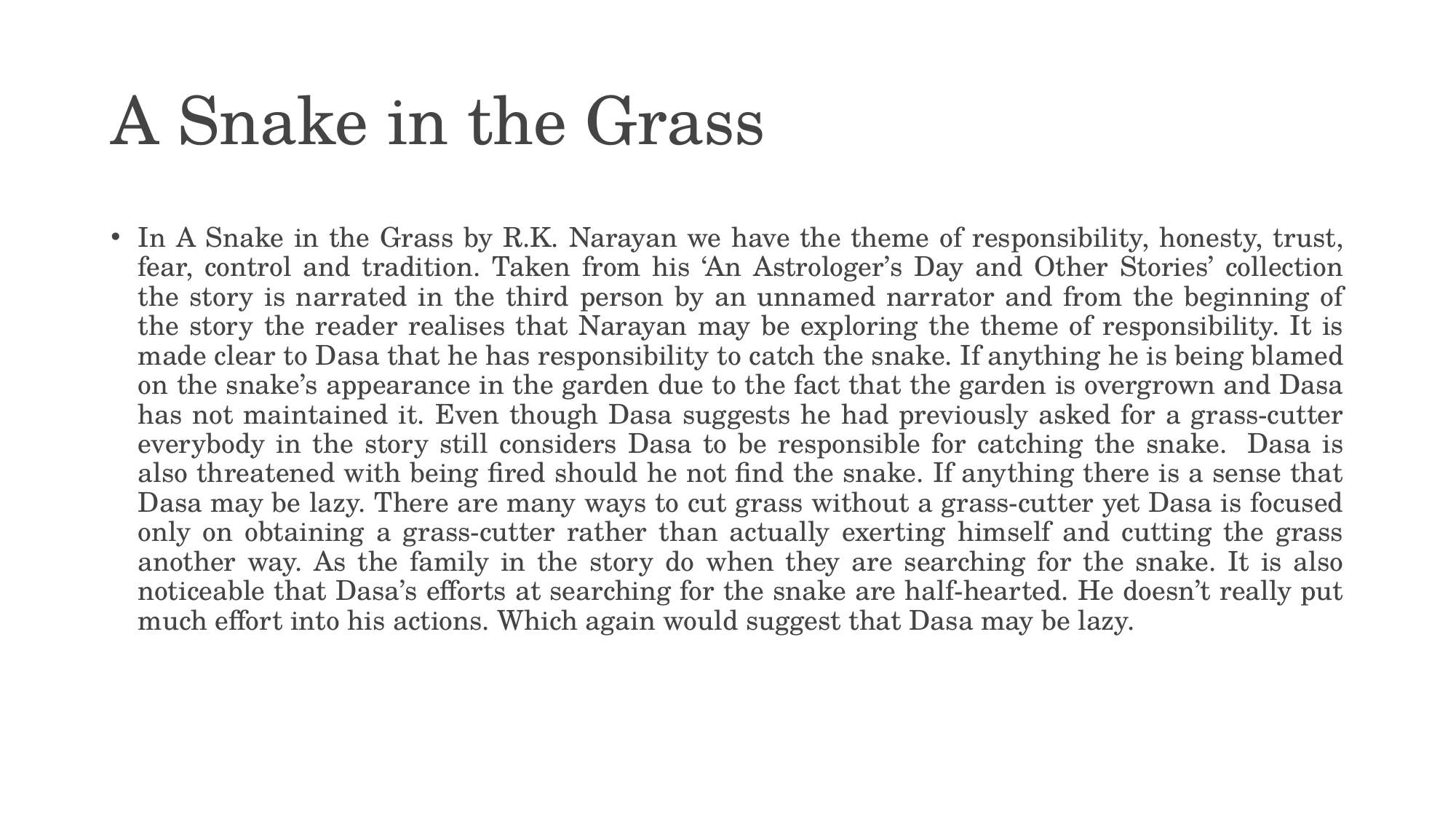

# A Snake in the Grass
In A Snake in the Grass by R.K. Narayan we have the theme of responsibility, honesty, trust, fear, control and tradition. Taken from his ‘An Astrologer’s Day and Other Stories’ collection the story is narrated in the third person by an unnamed narrator and from the beginning of the story the reader realises that Narayan may be exploring the theme of responsibility. It is made clear to Dasa that he has responsibility to catch the snake. If anything he is being blamed on the snake’s appearance in the garden due to the fact that the garden is overgrown and Dasa has not maintained it. Even though Dasa suggests he had previously asked for a grass-cutter everybody in the story still considers Dasa to be responsible for catching the snake.  Dasa is also threatened with being fired should he not find the snake. If anything there is a sense that Dasa may be lazy. There are many ways to cut grass without a grass-cutter yet Dasa is focused only on obtaining a grass-cutter rather than actually exerting himself and cutting the grass another way. As the family in the story do when they are searching for the snake. It is also noticeable that Dasa’s efforts at searching for the snake are half-hearted. He doesn’t really put much effort into his actions. Which again would suggest that Dasa may be lazy.